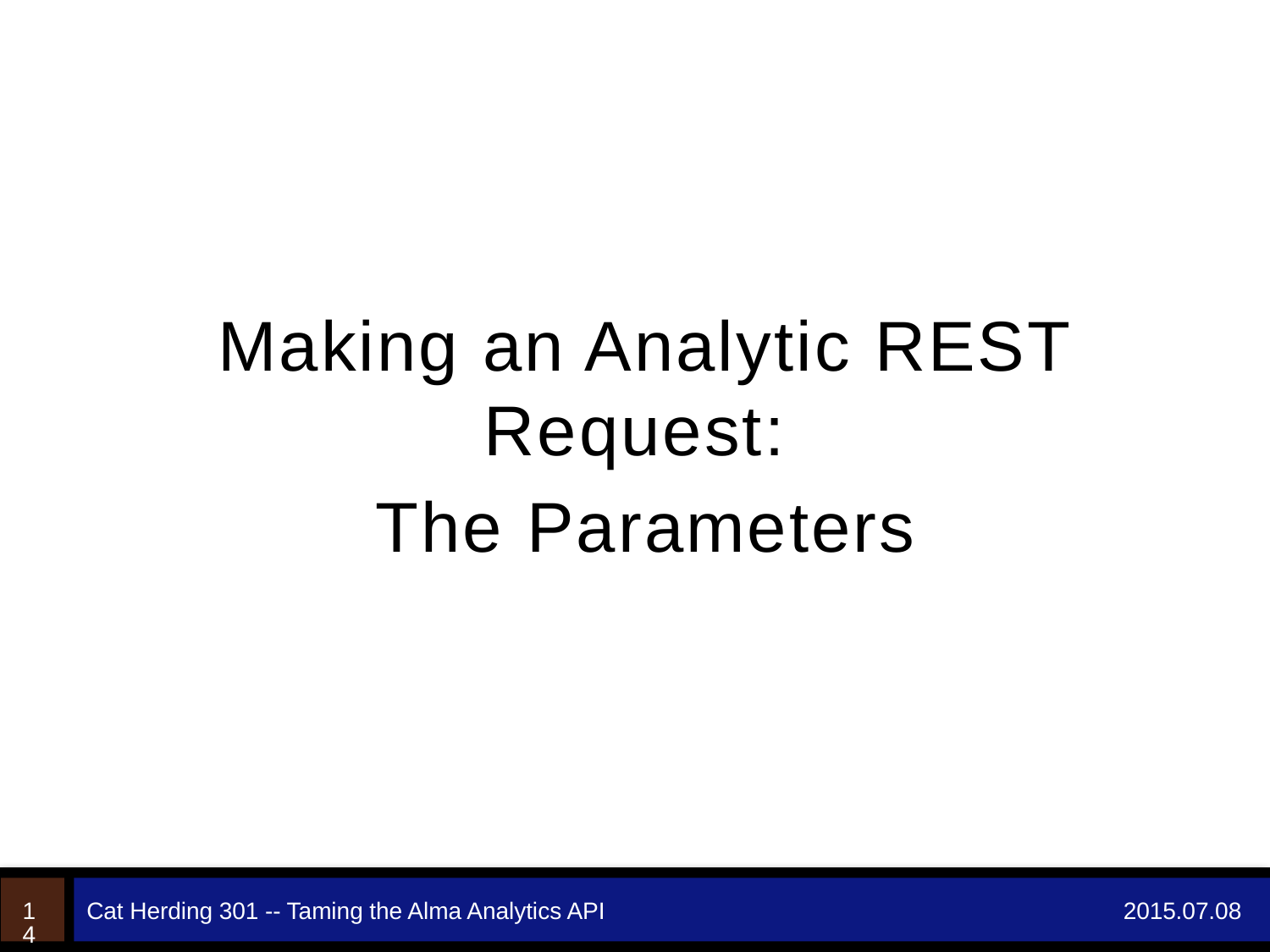

Making an Analytic REST Request:
The Parameters
14
Cat Herding 301 -- Taming the Alma Analytics API
2015.07.08